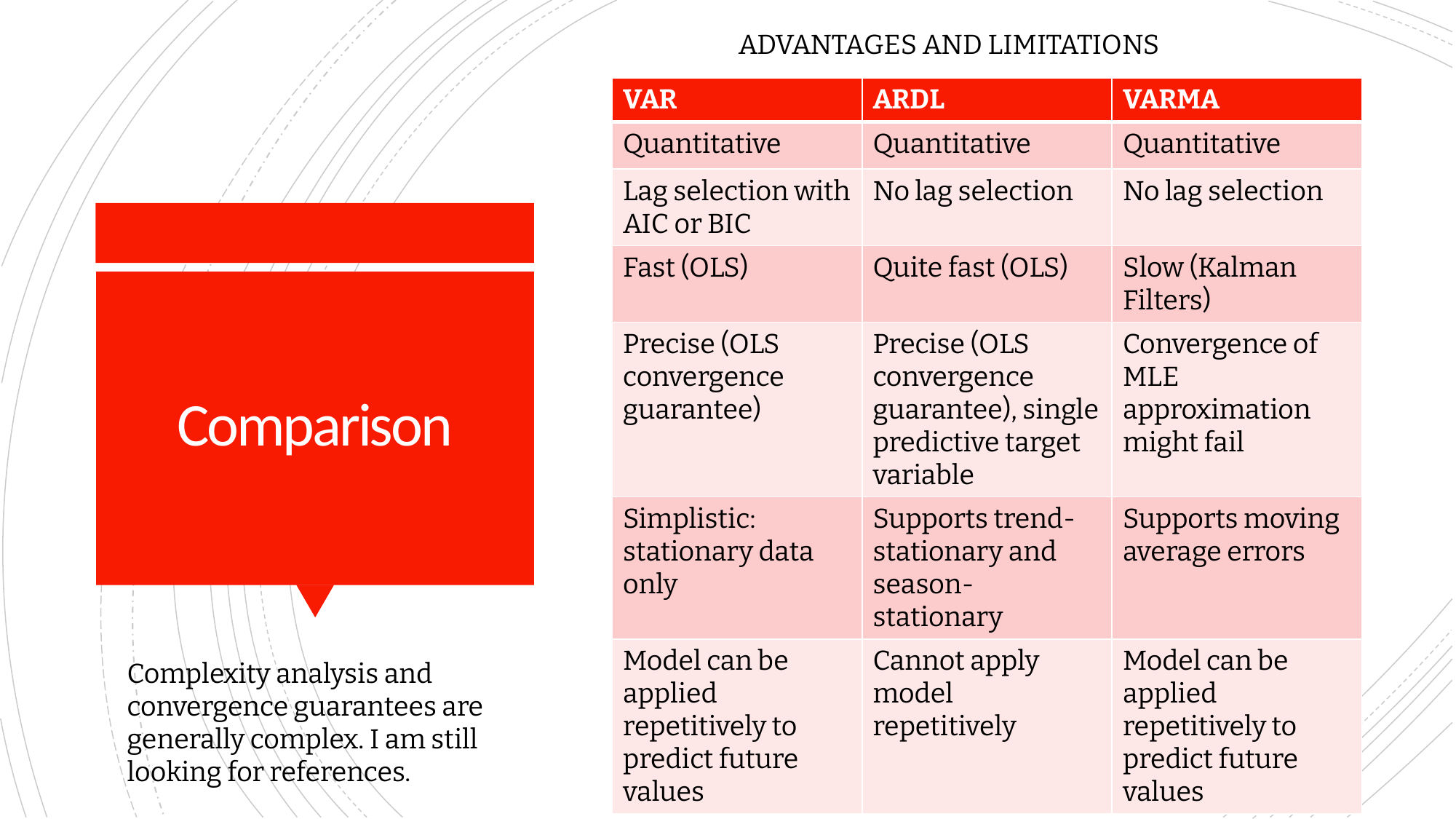

ADVANTAGES AND LIMITATIONS
| VAR | ARDL | VARMA |
| --- | --- | --- |
| Quantitative | Quantitative | Quantitative |
| Lag selection with AIC or BIC | No lag selection | No lag selection |
| Fast (OLS) | Quite fast (OLS) | Slow (Kalman Filters) |
| Precise (OLS convergence guarantee) | Precise (OLS convergence guarantee), single predictive target variable | Convergence of MLE approximation might fail |
| Simplistic: stationary data only | Supports trend-stationary and season-stationary | Supports moving average errors |
| Model can be applied repetitively to predict future values | Cannot apply model repetitively | Model can be applied repetitively to predict future values |

# Comparison
Complexity analysis and convergence guarantees are generally complex. I am still looking for references.